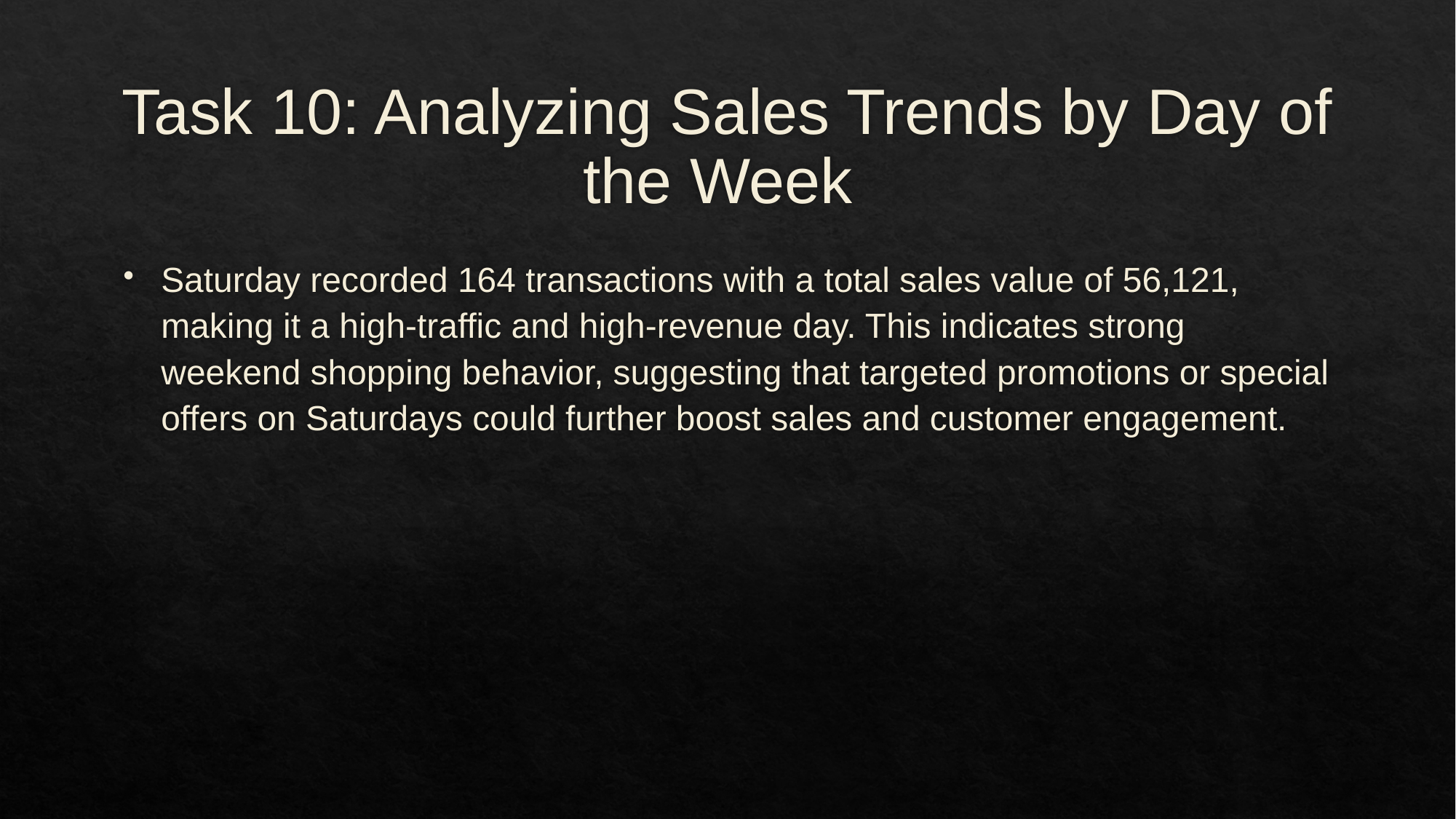

# Task 10: Analyzing Sales Trends by Day of the Week
Saturday recorded 164 transactions with a total sales value of 56,121, making it a high-traffic and high-revenue day. This indicates strong weekend shopping behavior, suggesting that targeted promotions or special offers on Saturdays could further boost sales and customer engagement.